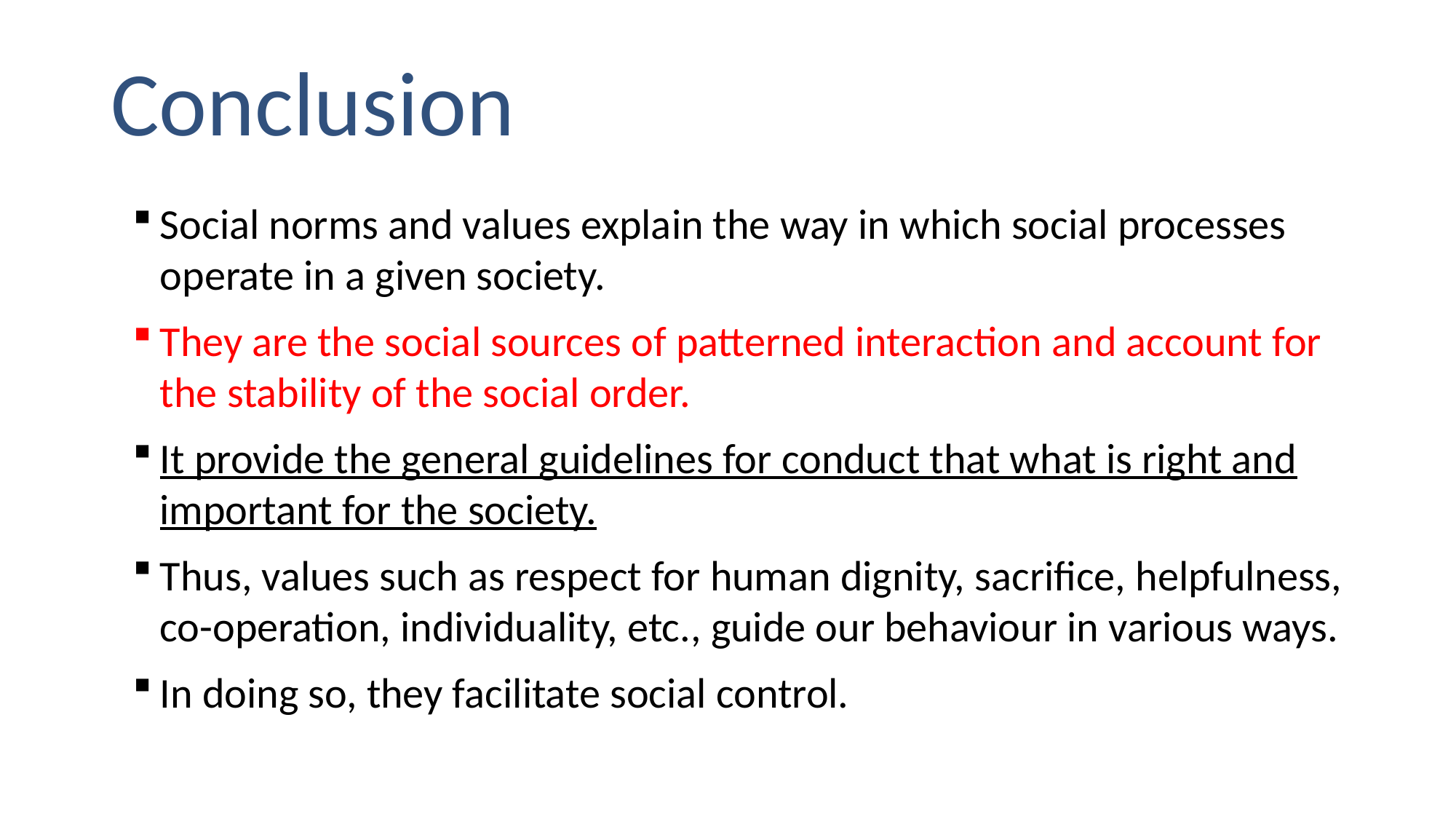

# Conclusion
Social norms and values explain the way in which social processes operate in a given society.
They are the social sources of patterned interaction and account for the stability of the social order.
It provide the general guidelines for conduct that what is right and important for the society.
Thus, values such as respect for human dignity, sacrifice, helpfulness, co-operation, individuality, etc., guide our behaviour in various ways.
In doing so, they facilitate social control.